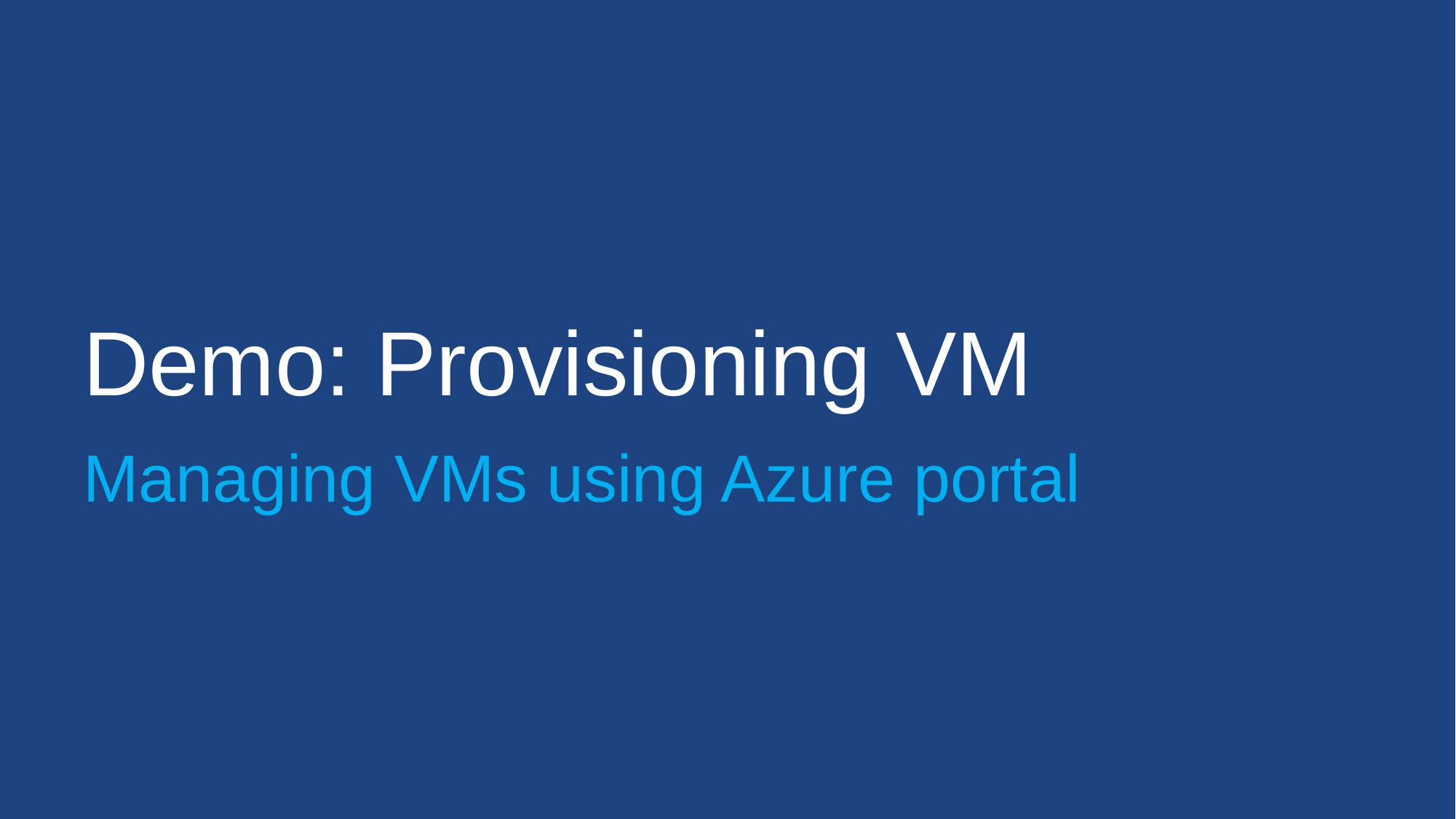

Demo: Provisioning VM
Managing VMs using Azure portal